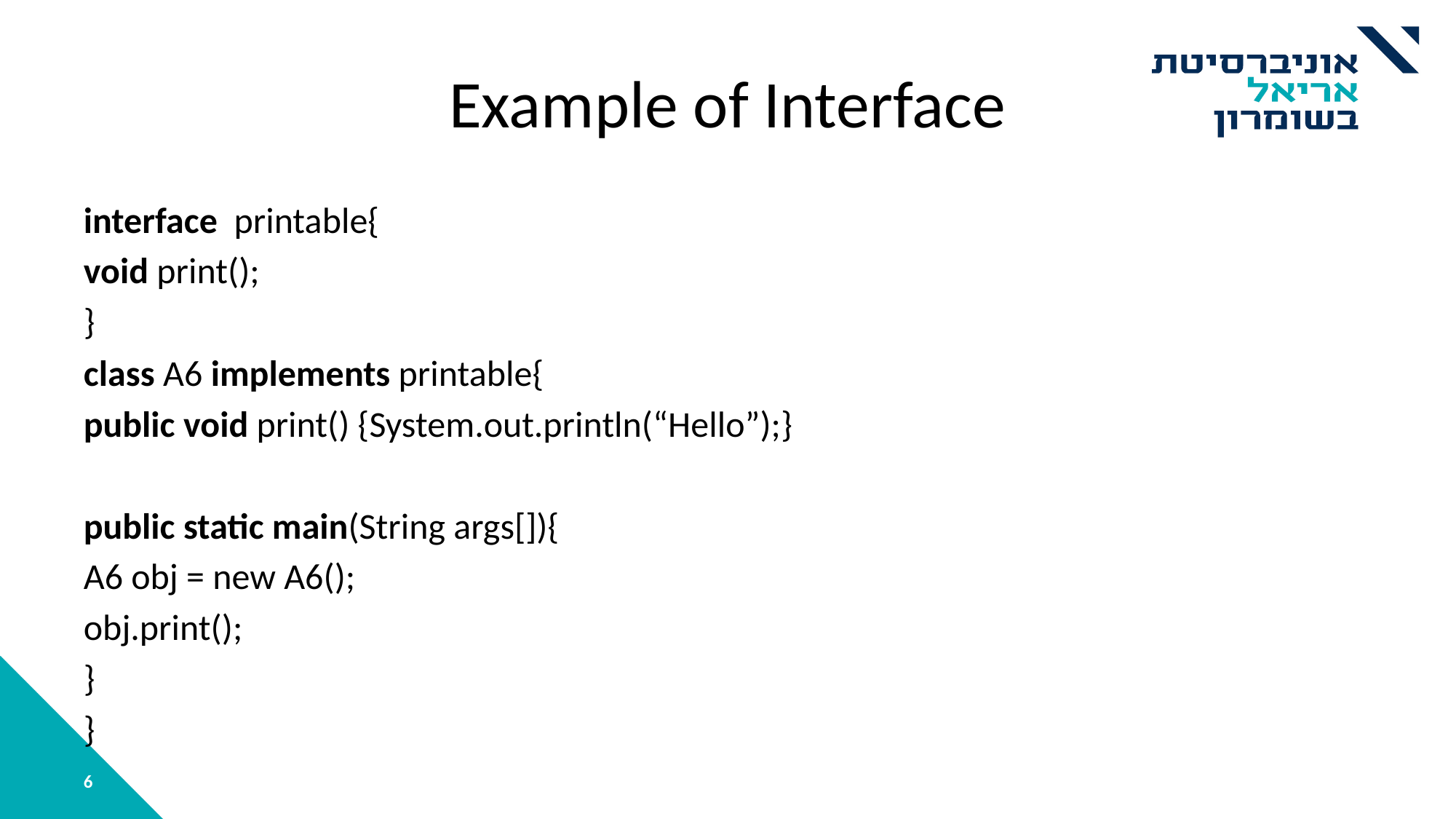

# Example of Interface
interface  printable{
void print();
}
class A6 implements printable{
public void print() {System.out.println(“Hello”);}

public static main(String args[]){
A6 obj = new A6();
obj.print();
}
}
6